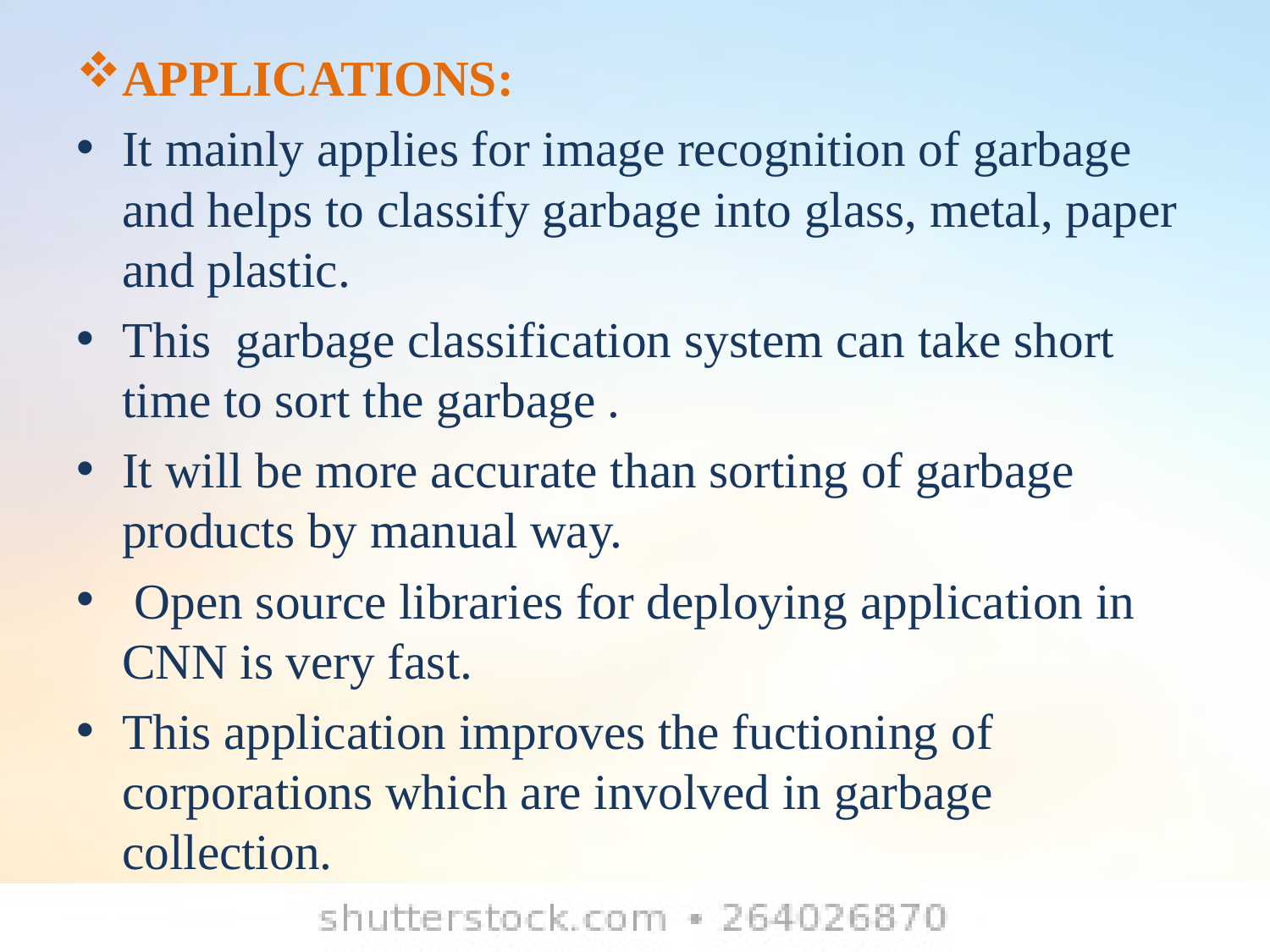

APPLICATIONS:
It mainly applies for image recognition of garbage and helps to classify garbage into glass, metal, paper and plastic.
This  garbage classification system can take short time to sort the garbage .
It will be more accurate than sorting of garbage products by manual way.
 Open source libraries for deploying application in CNN is very fast.
This application improves the fuctioning of corporations which are involved in garbage collection.